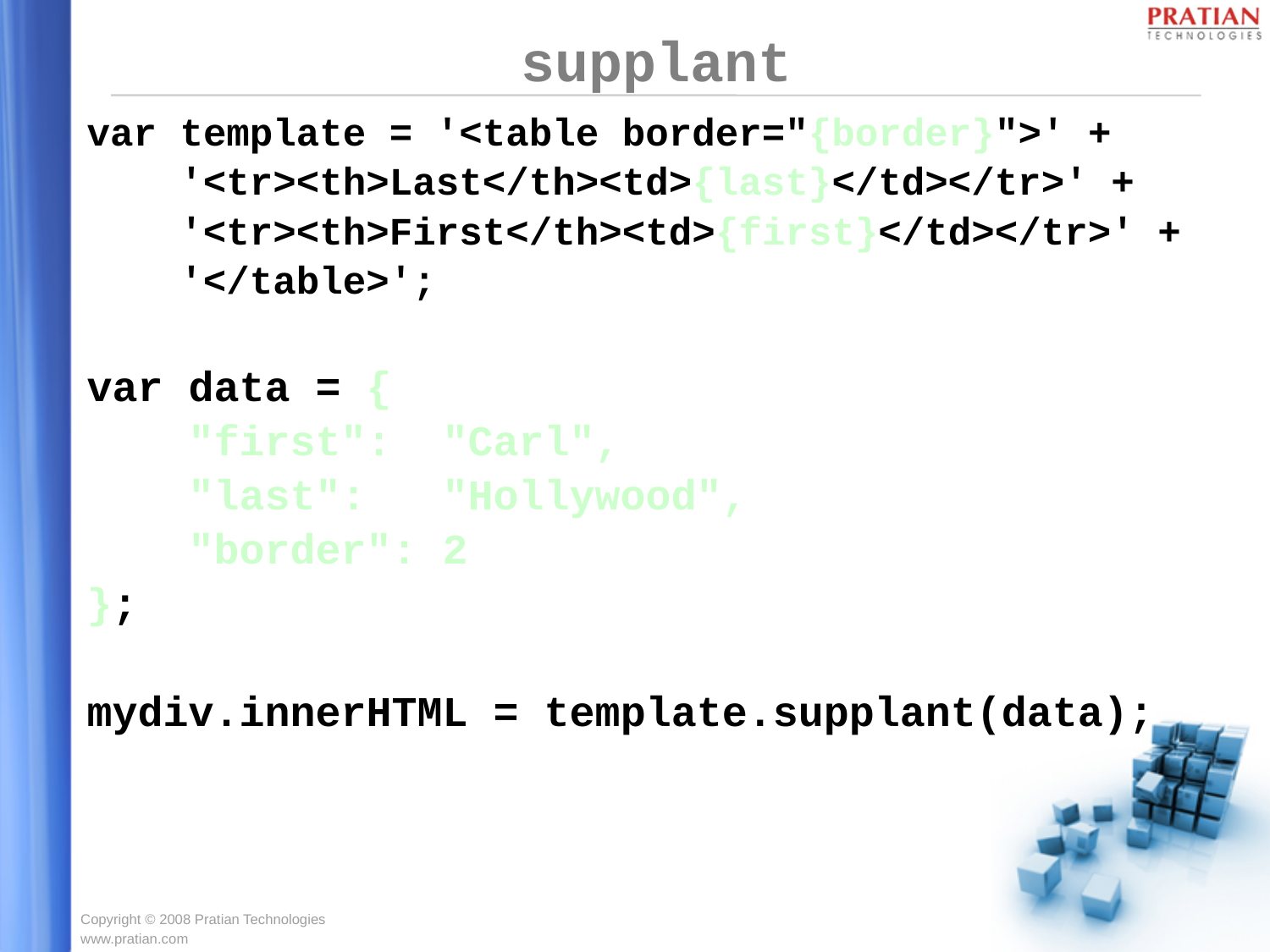

# supplant
var template = '<table border="{border}">' +
    '<tr><th>Last</th><td>{last}</td></tr>' +
    '<tr><th>First</th><td>{first}</td></tr>' +
    '</table>';

var data = {
    "first":  "Carl",
    "last":   "Hollywood",
    "border": 2
};

mydiv.innerHTML = template.supplant(data);